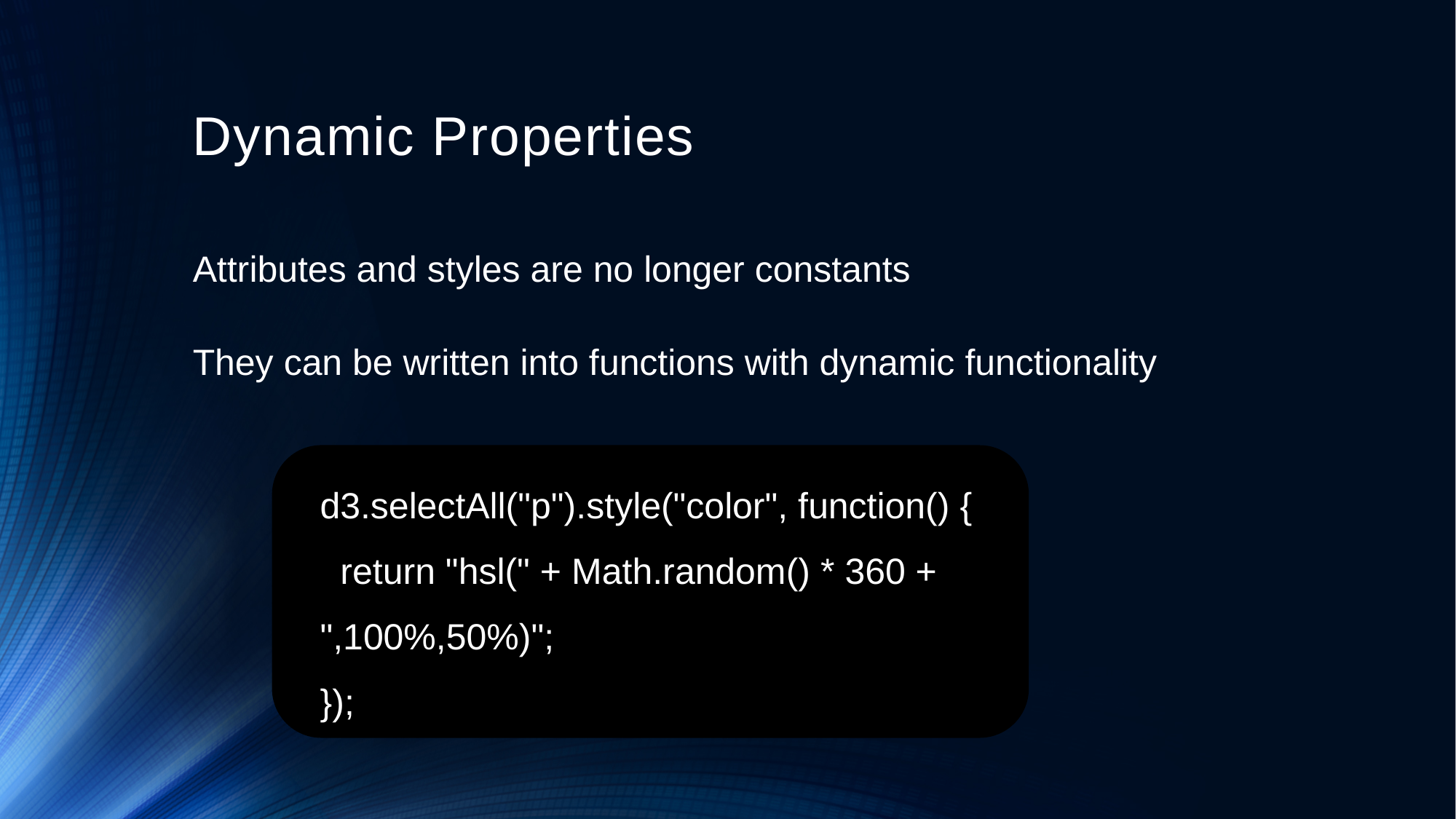

# Dynamic Properties
Attributes and styles are no longer constants
They can be written into functions with dynamic functionality

d3.selectAll("p").style("color", function() {
  return "hsl(" + Math.random() * 360 + ",100%,50%)";
});